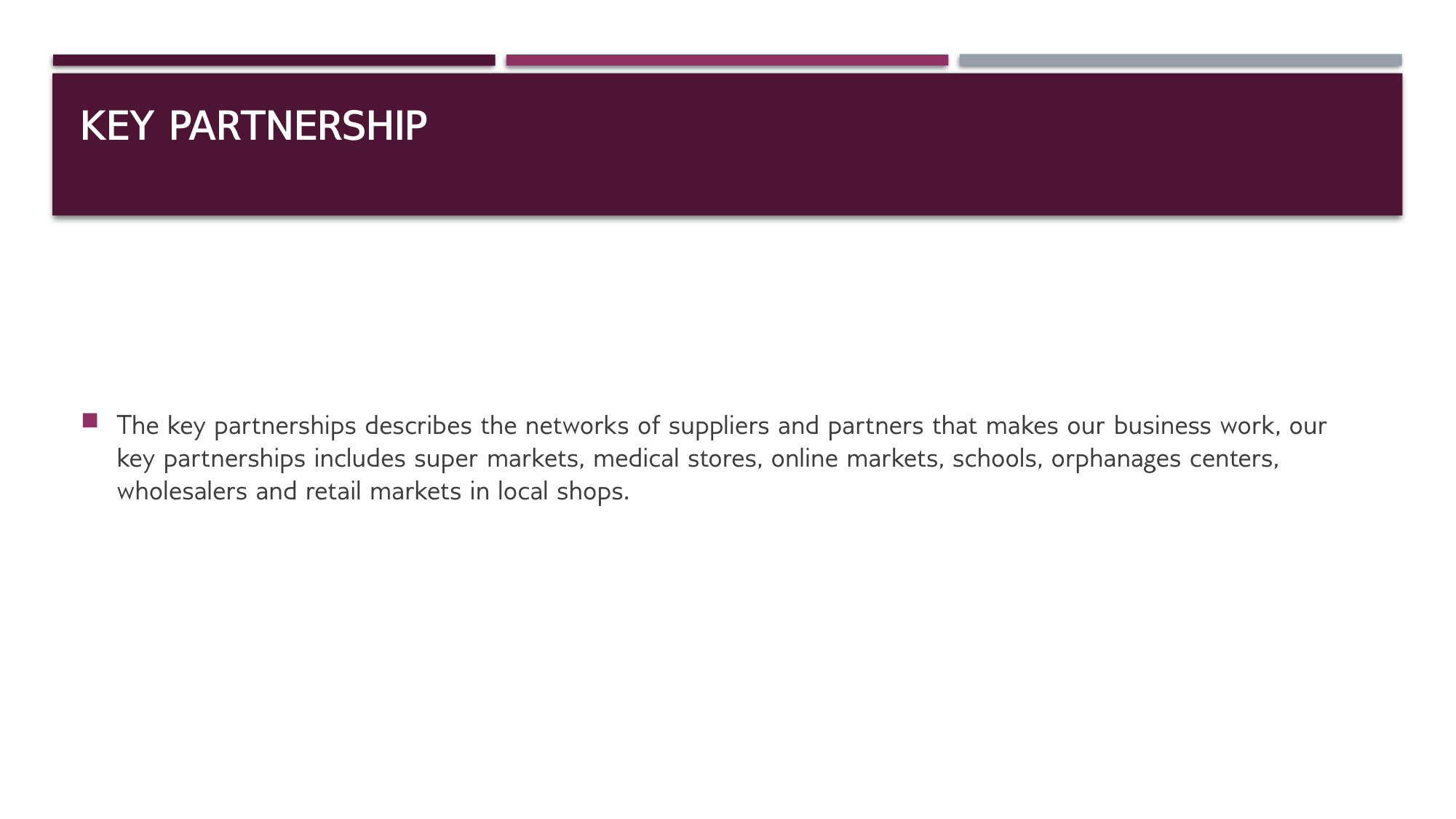

# KEY PARTNERSHIP
The key partnerships describes the networks of suppliers and partners that makes our business work, our  key partnerships includes super markets, medical stores, online markets, schools, orphanages centers, wholesalers and retail markets in local shops.